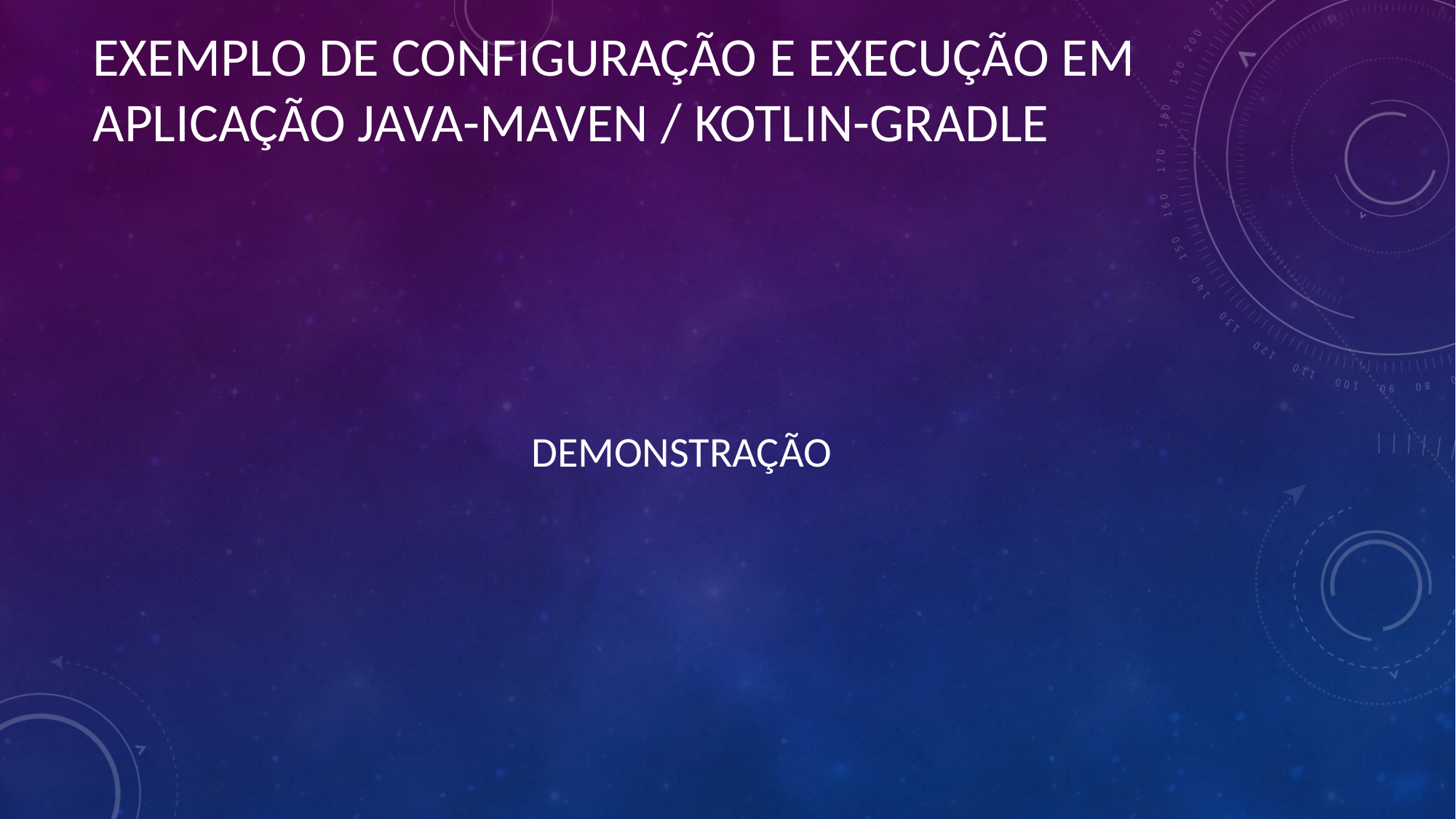

# Exemplo de configuração e execução em aplicação java-maven / kotlin-gradle
DEMONSTRAÇÃO